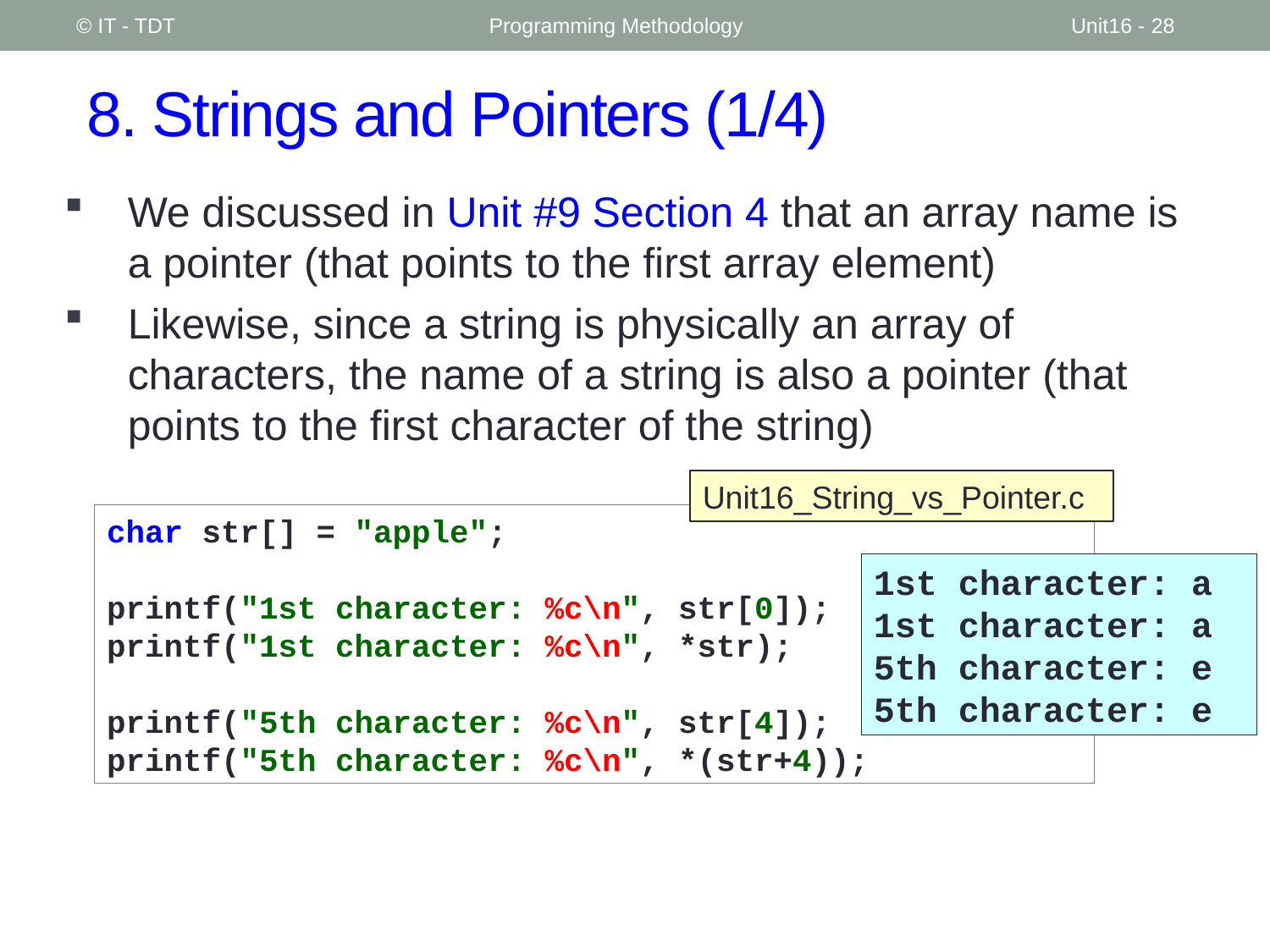

© IT - TDT
Programming Methodology
Unit16 - 28
# 8. Strings and Pointers (1/4)
We discussed in Unit #9 Section 4 that an array name is a pointer (that points to the first array element)
Likewise, since a string is physically an array of characters, the name of a string is also a pointer (that points to the first character of the string)
Unit16_String_vs_Pointer.c
char str[] = "apple";

printf("1st character: %c\n", str[0]);
printf("1st character: %c\n", *str);

printf("5th character: %c\n", str[4]);
printf("5th character: %c\n", *(str+4));
1st character: a
1st character: a
5th character: e
5th character: e